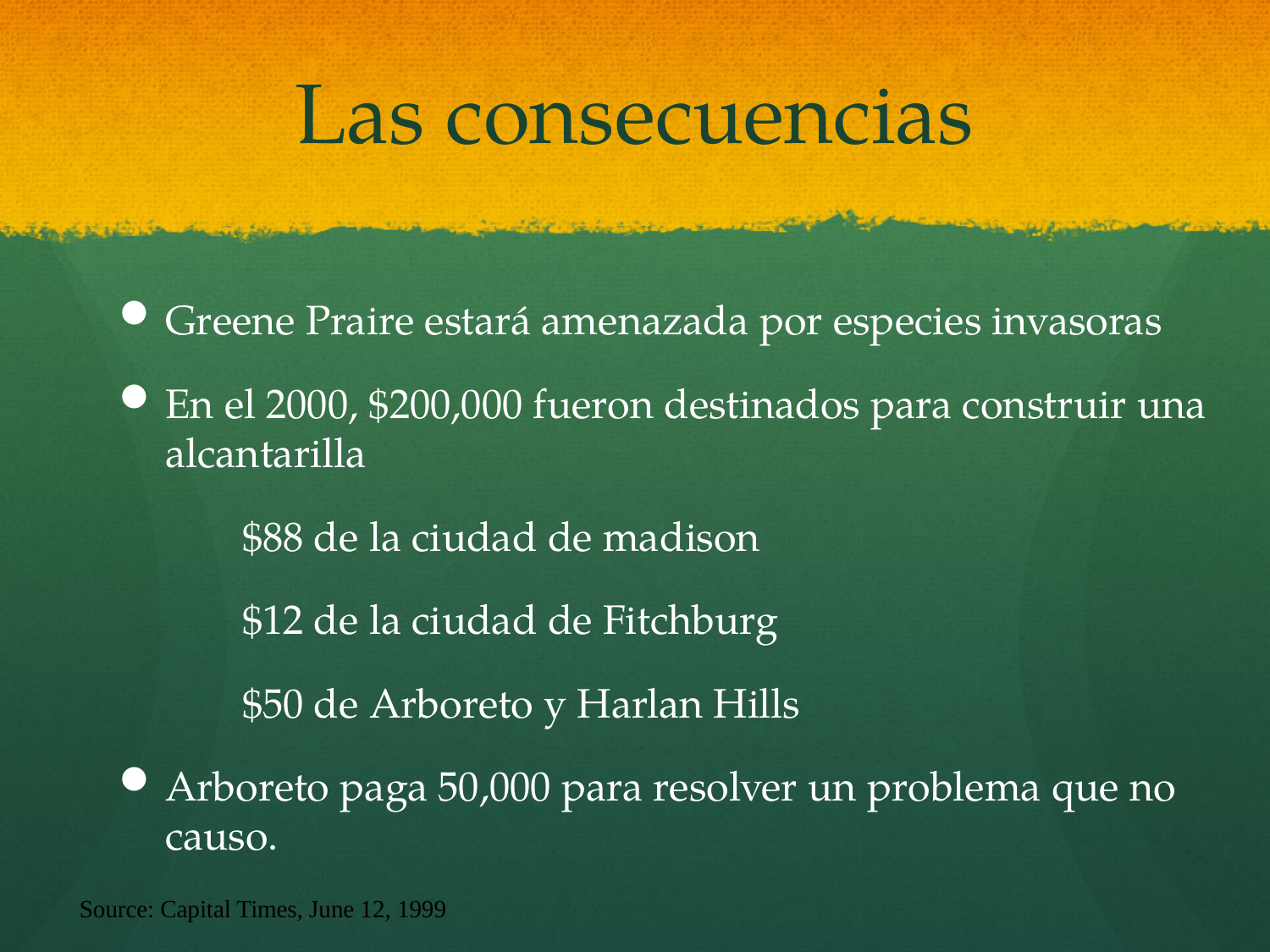

# Las consecuencias
Greene Praire estará amenazada por especies invasoras
En el 2000, $200,000 fueron destinados para construir una alcantarilla
	$88 de la ciudad de madison
	$12 de la ciudad de Fitchburg
	$50 de Arboreto y Harlan Hills
Arboreto paga 50,000 para resolver un problema que no causo.
Source: Capital Times, June 12, 1999